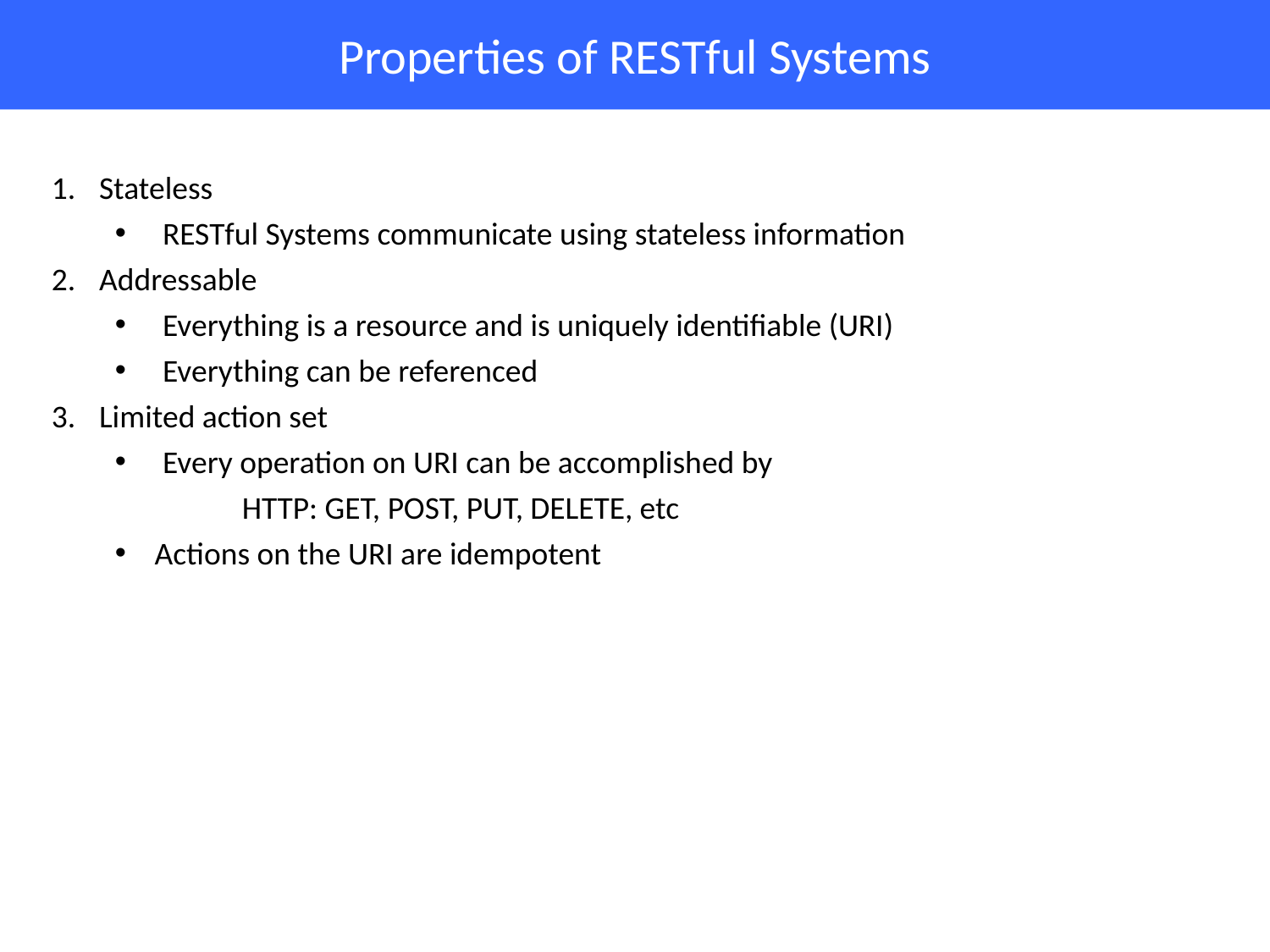

# Properties of RESTful Systems
Stateless
RESTful Systems communicate using stateless information
Addressable
Everything is a resource and is uniquely identifiable (URI)
Everything can be referenced
Limited action set
Every operation on URI can be accomplished by
	HTTP: GET, POST, PUT, DELETE, etc
Actions on the URI are idempotent